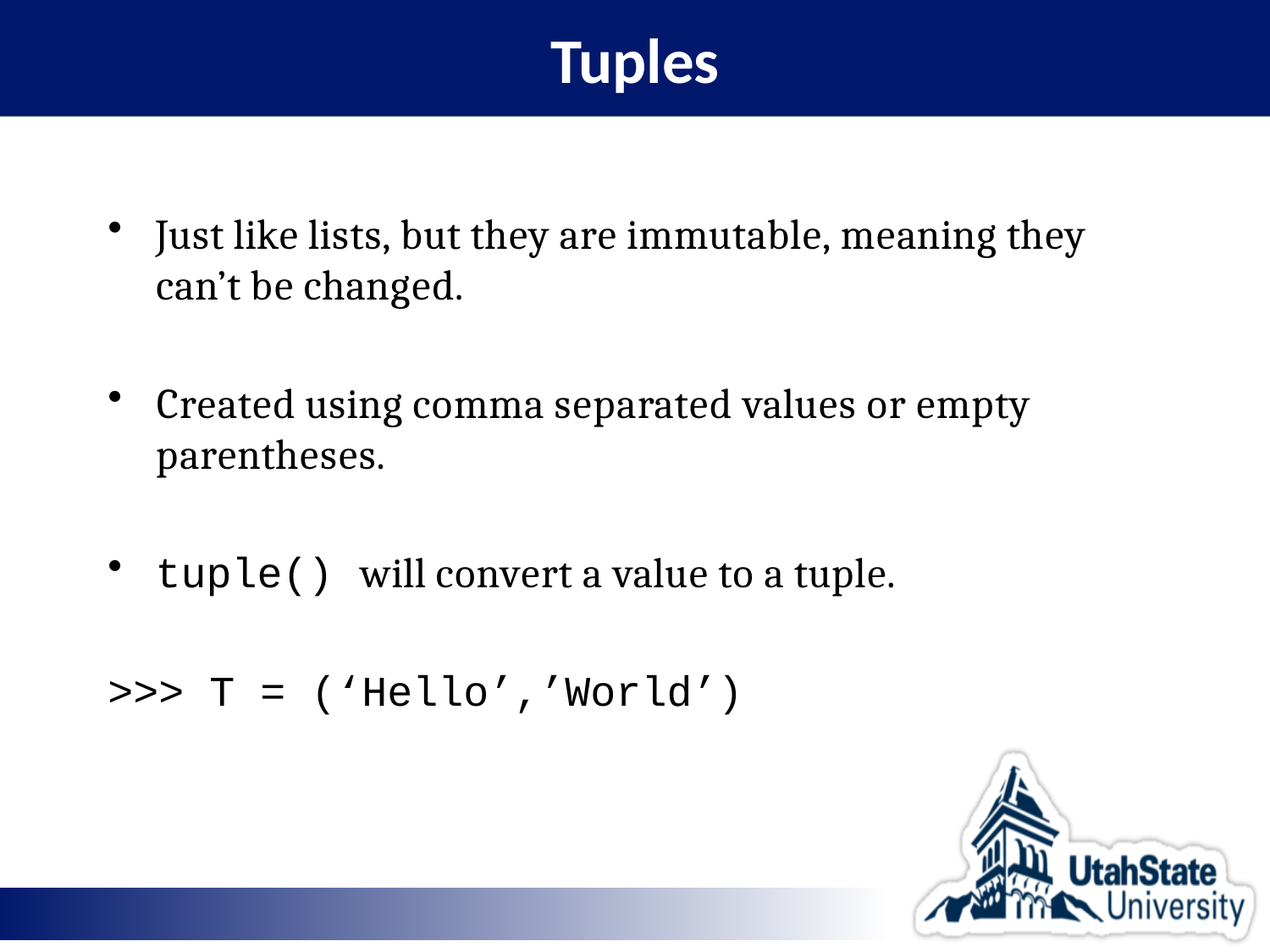

# Tuples
Just like lists, but they are immutable, meaning they can’t be changed.

Created using comma separated values or empty parentheses.

tuple() will convert a value to a tuple.

>>> T = (‘Hello’,’World’)